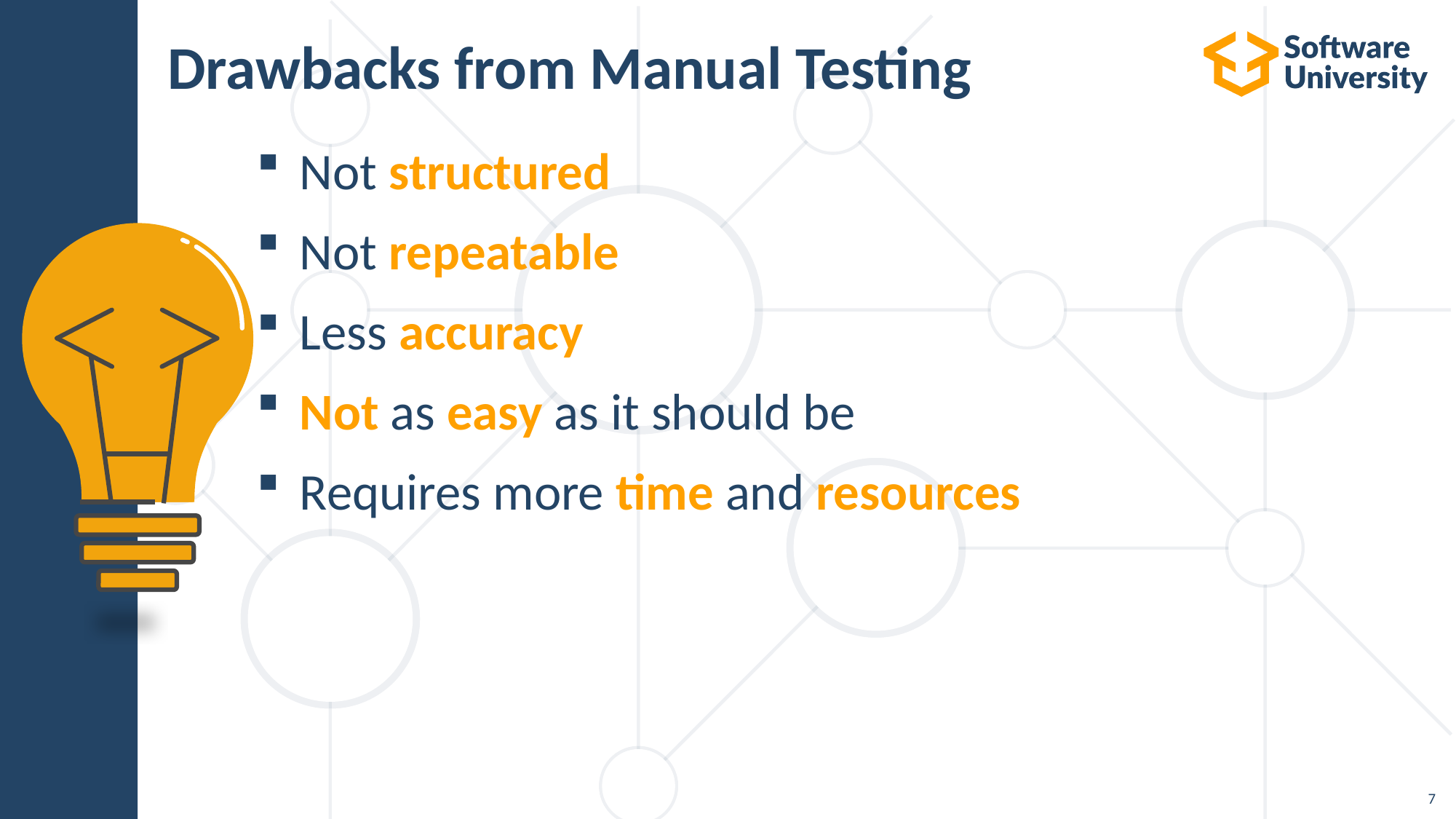

# Drawbacks from Manual Testing
Not structured
Not repeatable
Less accuracy
Not as easy as it should be
Requires more time and resources

7